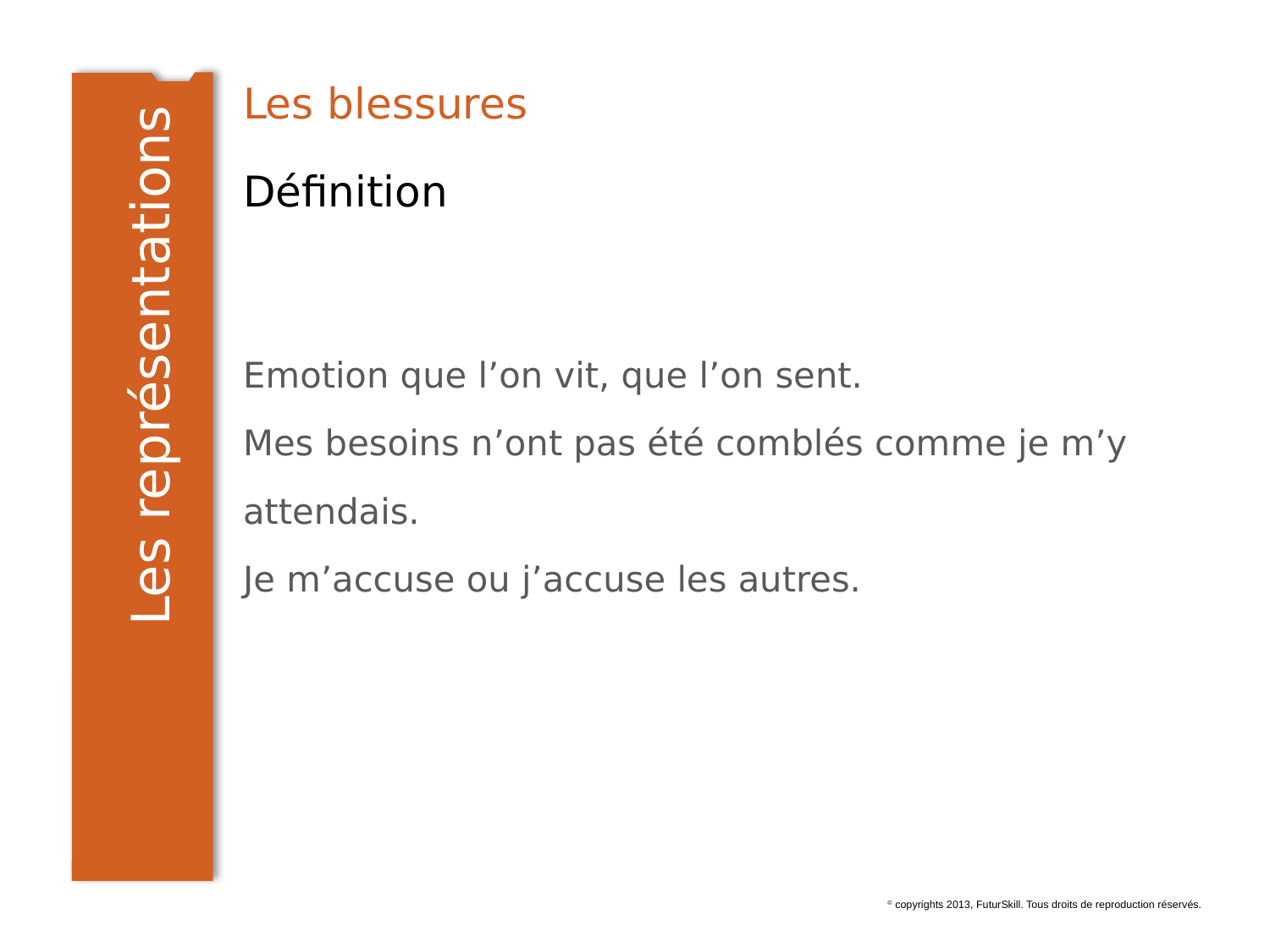

# Les blessures
Les représentations
Définition

Emotion que l’on vit, que l’on sent.
Mes besoins n’ont pas été comblés comme je m’y
attendais.
Je m’accuse ou j’accuse les autres.